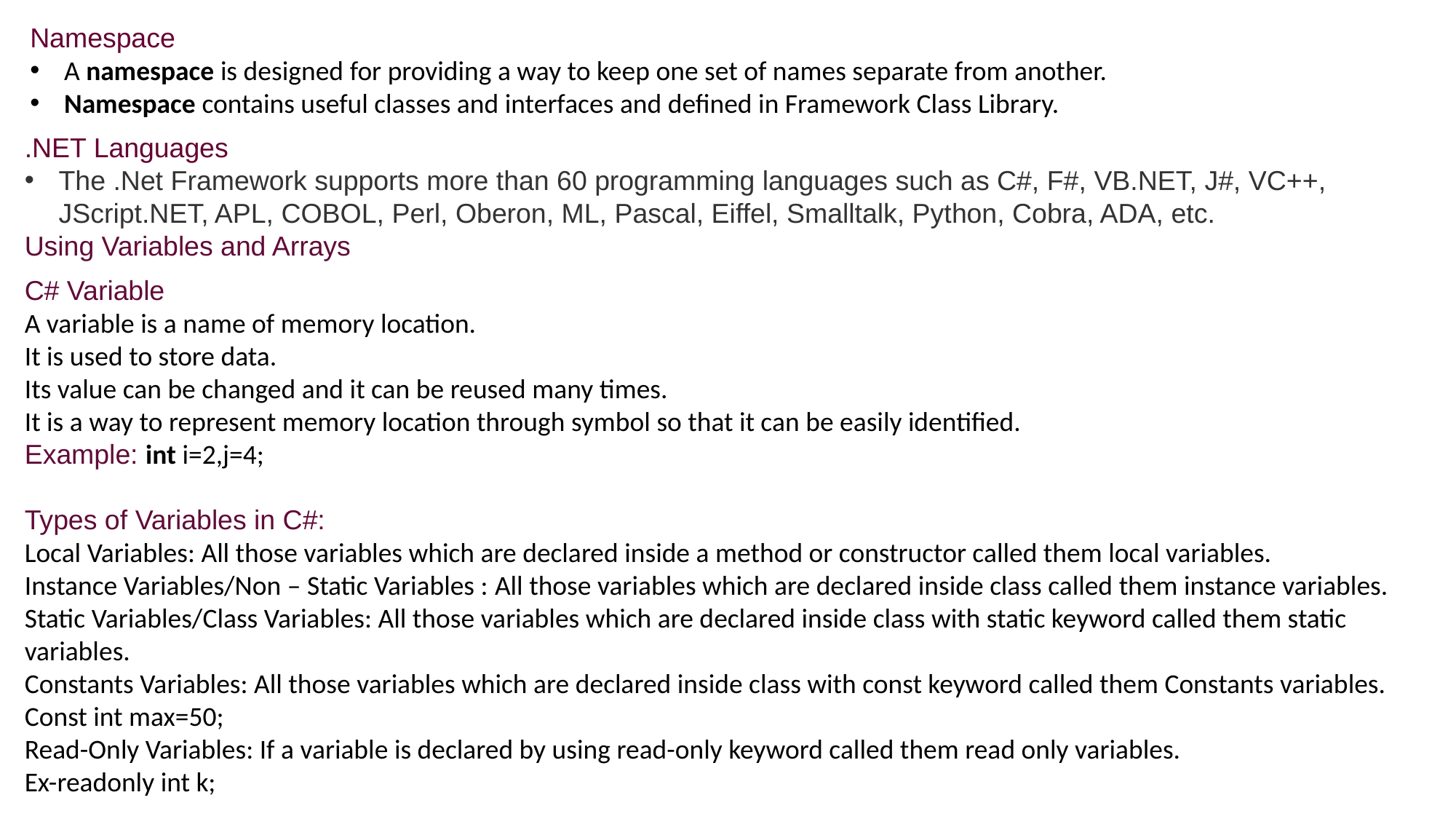

Namespace
A namespace is designed for providing a way to keep one set of names separate from another.
Namespace contains useful classes and interfaces and defined in Framework Class Library.
.NET Languages
The .Net Framework supports more than 60 programming languages such as C#, F#, VB.NET, J#, VC++, JScript.NET, APL, COBOL, Perl, Oberon, ML, Pascal, Eiffel, Smalltalk, Python, Cobra, ADA, etc.
Using Variables and Arrays
C# Variable
A variable is a name of memory location.
It is used to store data.
Its value can be changed and it can be reused many times.
It is a way to represent memory location through symbol so that it can be easily identified.
Example: int i=2,j=4;

Types of Variables in C#:
Local Variables: All those variables which are declared inside a method or constructor called them local variables.
Instance Variables/Non – Static Variables : All those variables which are declared inside class called them instance variables.
Static Variables/Class Variables: All those variables which are declared inside class with static keyword called them static variables.
Constants Variables: All those variables which are declared inside class with const keyword called them Constants variables.
Const int max=50;
Read-Only Variables: If a variable is declared by using read-only keyword called them read only variables.
Ex-readonly int k;